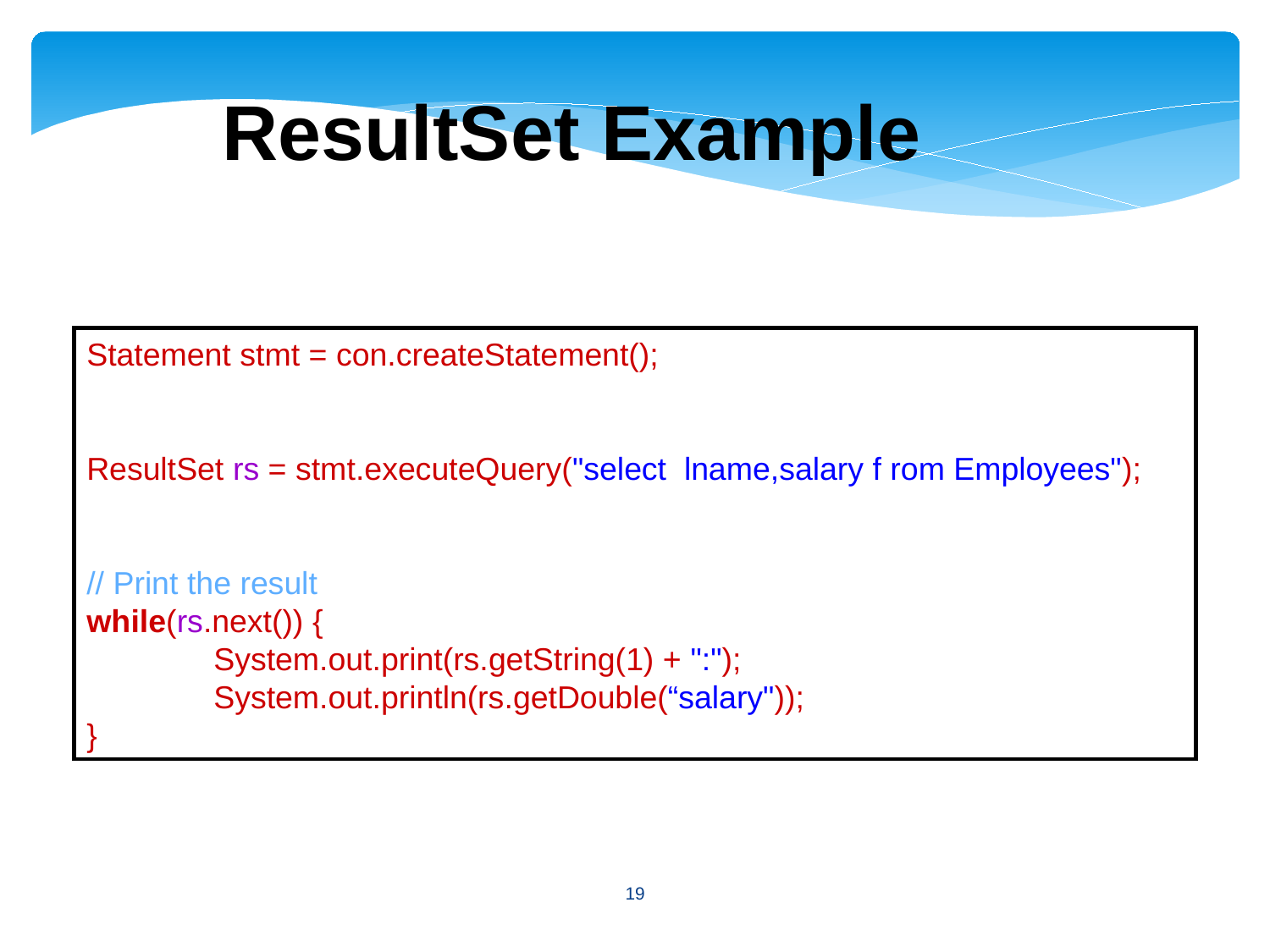

ResultSet Example
Statement stmt = con.createStatement();

ResultSet rs = stmt.executeQuery("select  lname,salary f rom Employees");

// Print the result
while(rs.next()) {
 	System.out.print(rs.getString(1) + ":");
 	System.out.println(rs.getDouble(“salary"));
}
19